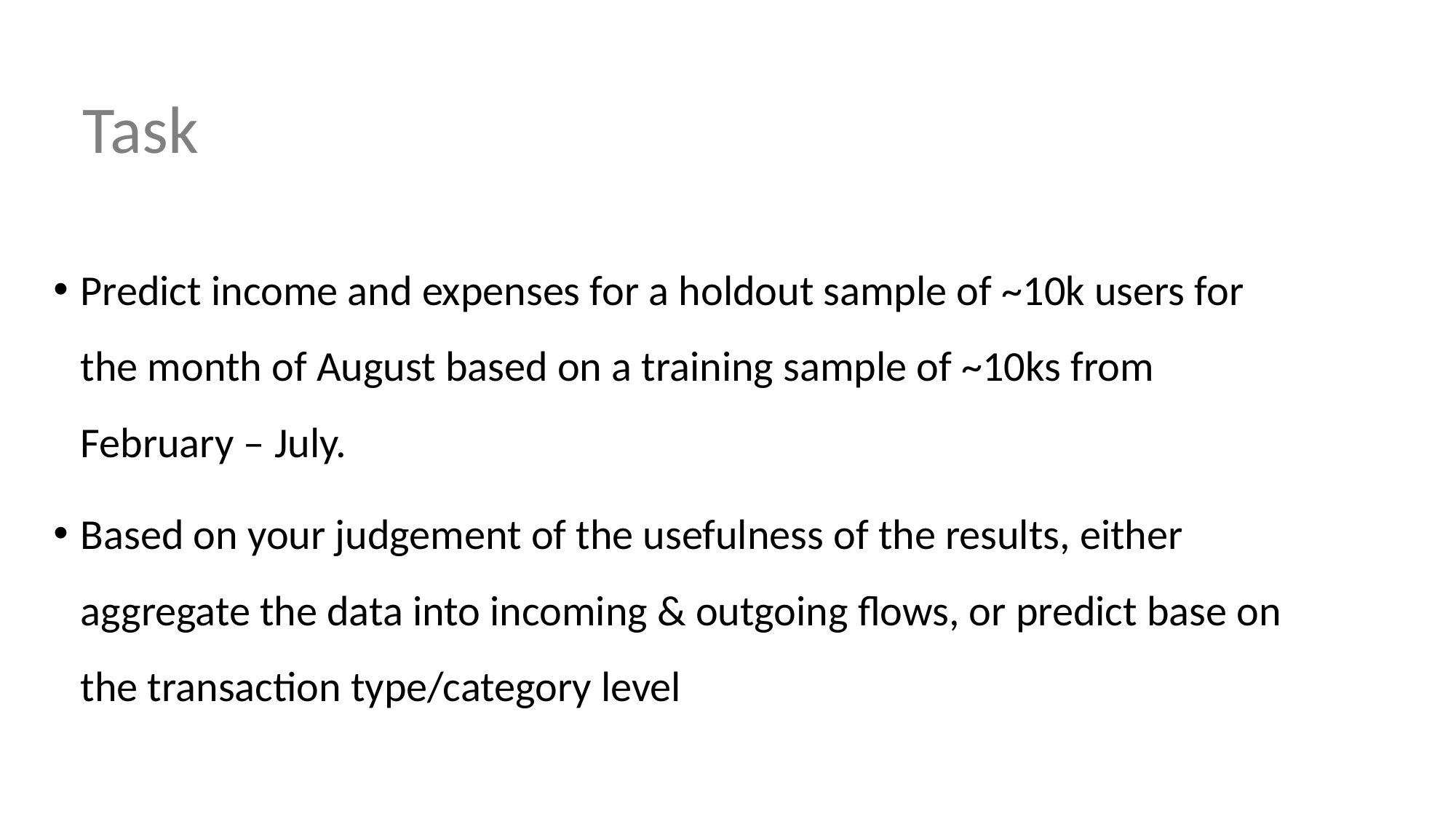

# Task
Predict income and expenses for a holdout sample of ~10k users for the month of August based on a training sample of ~10ks from February – July.
Based on your judgement of the usefulness of the results, either aggregate the data into incoming & outgoing flows, or predict base on the transaction type/category level